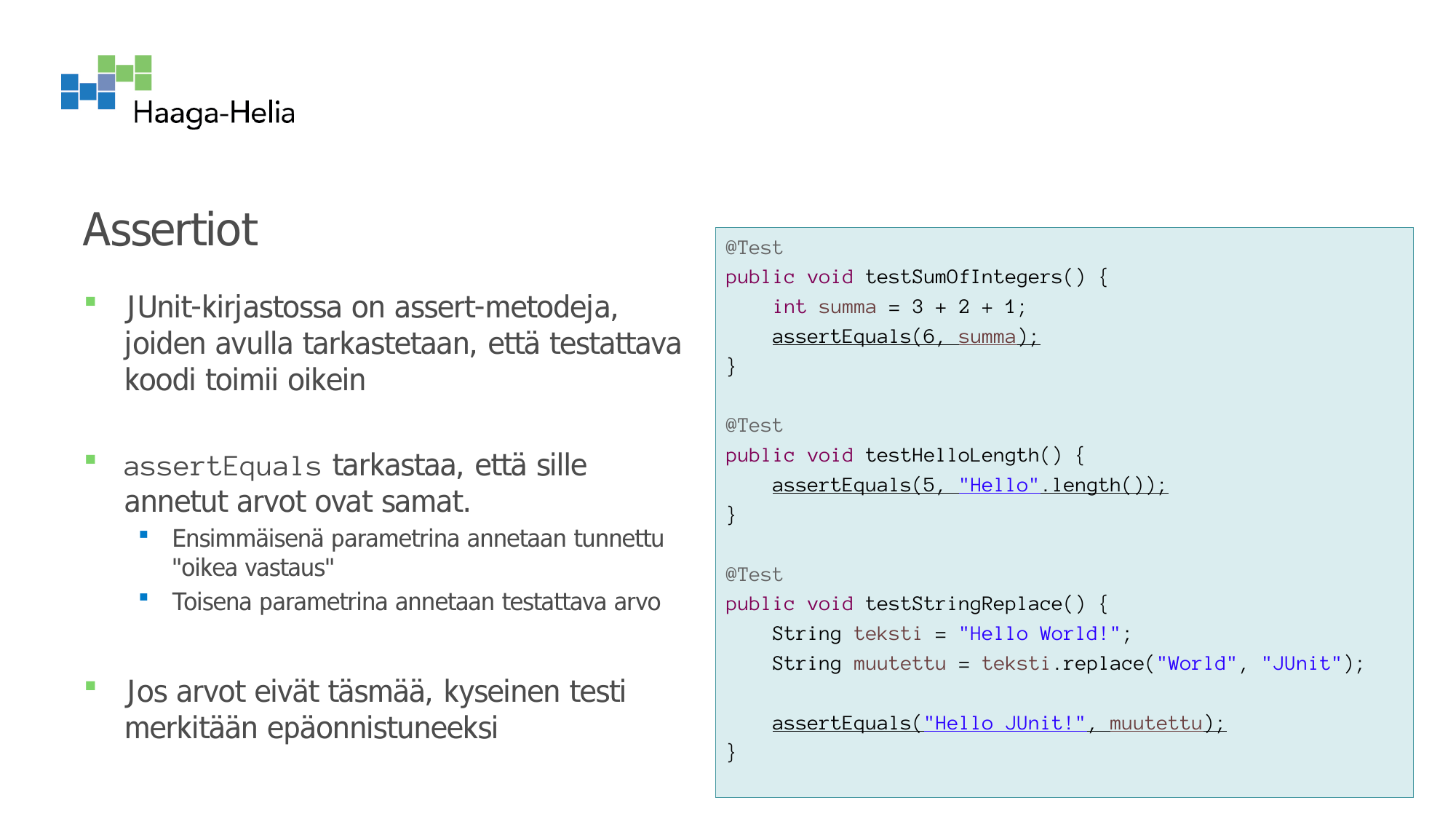

# Assertiot
@Test
public void testSumOfIntegers() {
    int summa = 3 + 2 + 1;
    assertEquals(6, summa);
}

@Test
public void testHelloLength() {
    assertEquals(5, "Hello".length());
}

@Test
public void testStringReplace() {
    String teksti = "Hello World!";
    String muutettu = teksti.replace("World", "JUnit");

    assertEquals("Hello JUnit!", muutettu);
}
JUnit-kirjastossa on assert-metodeja, joiden avulla tarkastetaan, että testattava koodi toimii oikein

assertEquals tarkastaa, että sille annetut arvot ovat samat.
Ensimmäisenä parametrina annetaan tunnettu "oikea vastaus"
Toisena parametrina annetaan testattava arvo

Jos arvot eivät täsmää, kyseinen testi merkitään epäonnistuneeksi